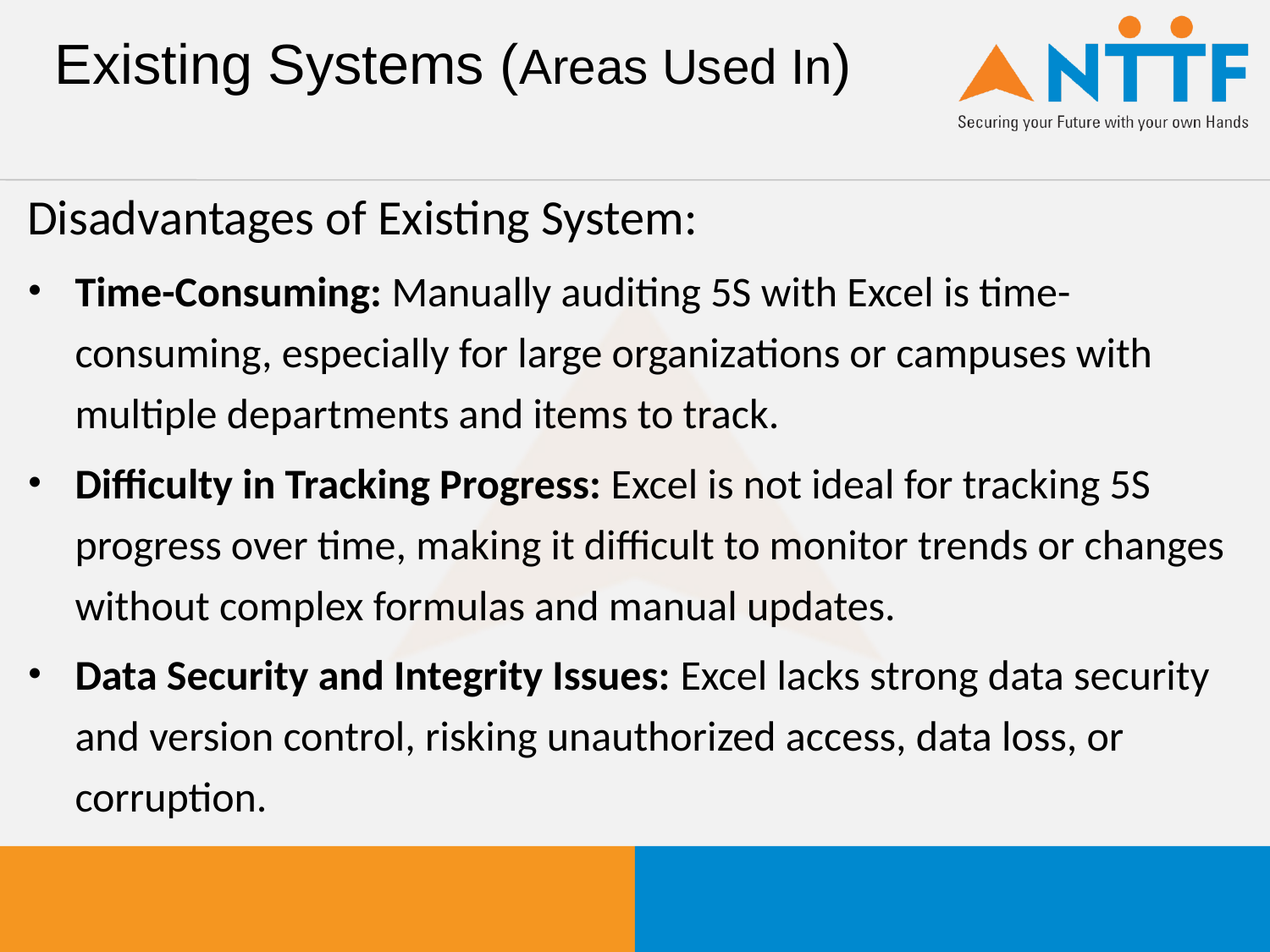

# Existing Systems (Areas Used In)
Disadvantages of Existing System:
Time-Consuming: Manually auditing 5S with Excel is time-consuming, especially for large organizations or campuses with multiple departments and items to track.
Difficulty in Tracking Progress: Excel is not ideal for tracking 5S progress over time, making it difficult to monitor trends or changes without complex formulas and manual updates.
Data Security and Integrity Issues: Excel lacks strong data security and version control, risking unauthorized access, data loss, or corruption.